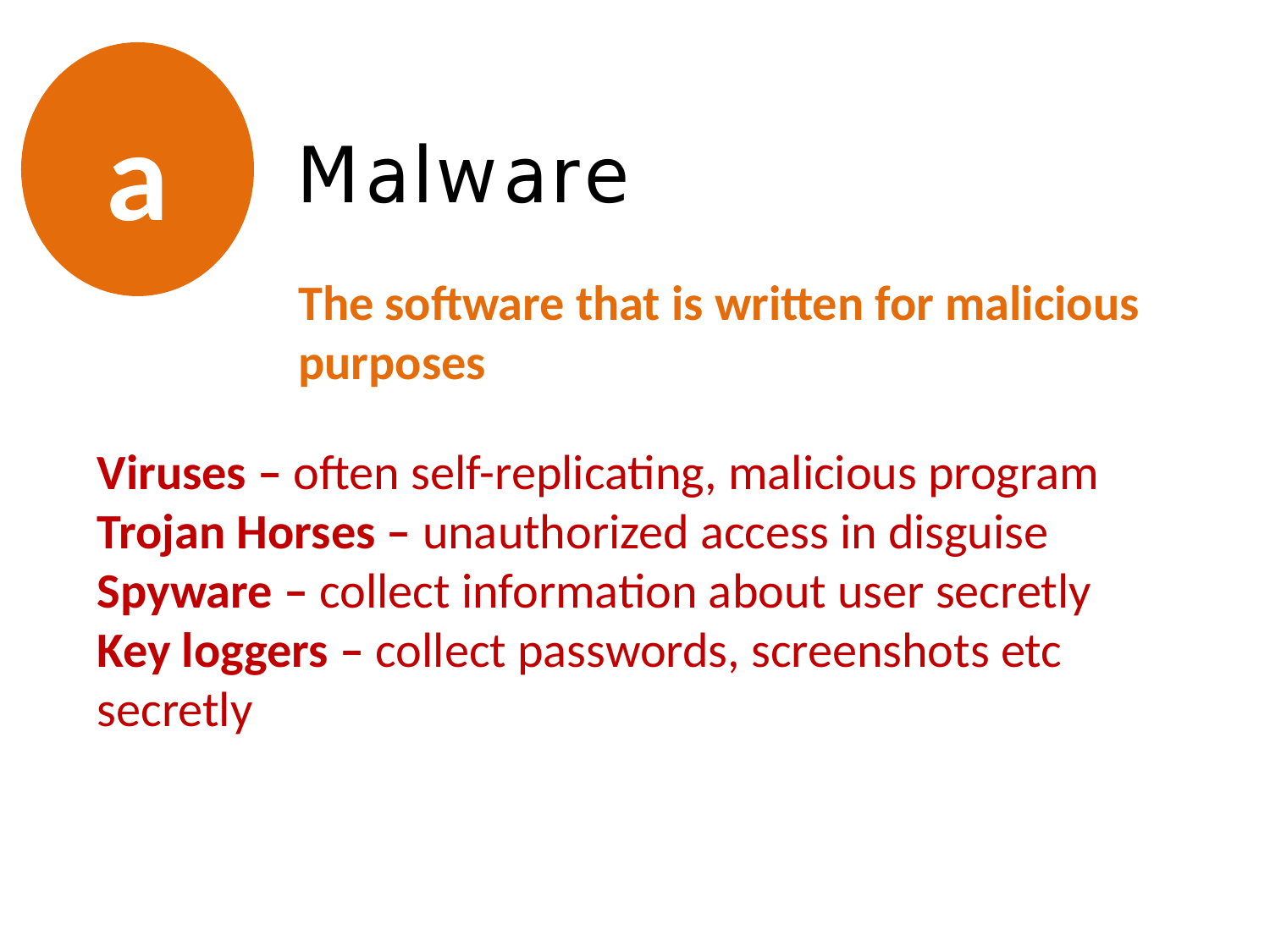

a
# Malware
The software that is written for malicious purposes
Viruses – often self-replicating, malicious program
Trojan Horses – unauthorized access in disguise
Spyware – collect information about user secretly
Key loggers – collect passwords, screenshots etc secretly